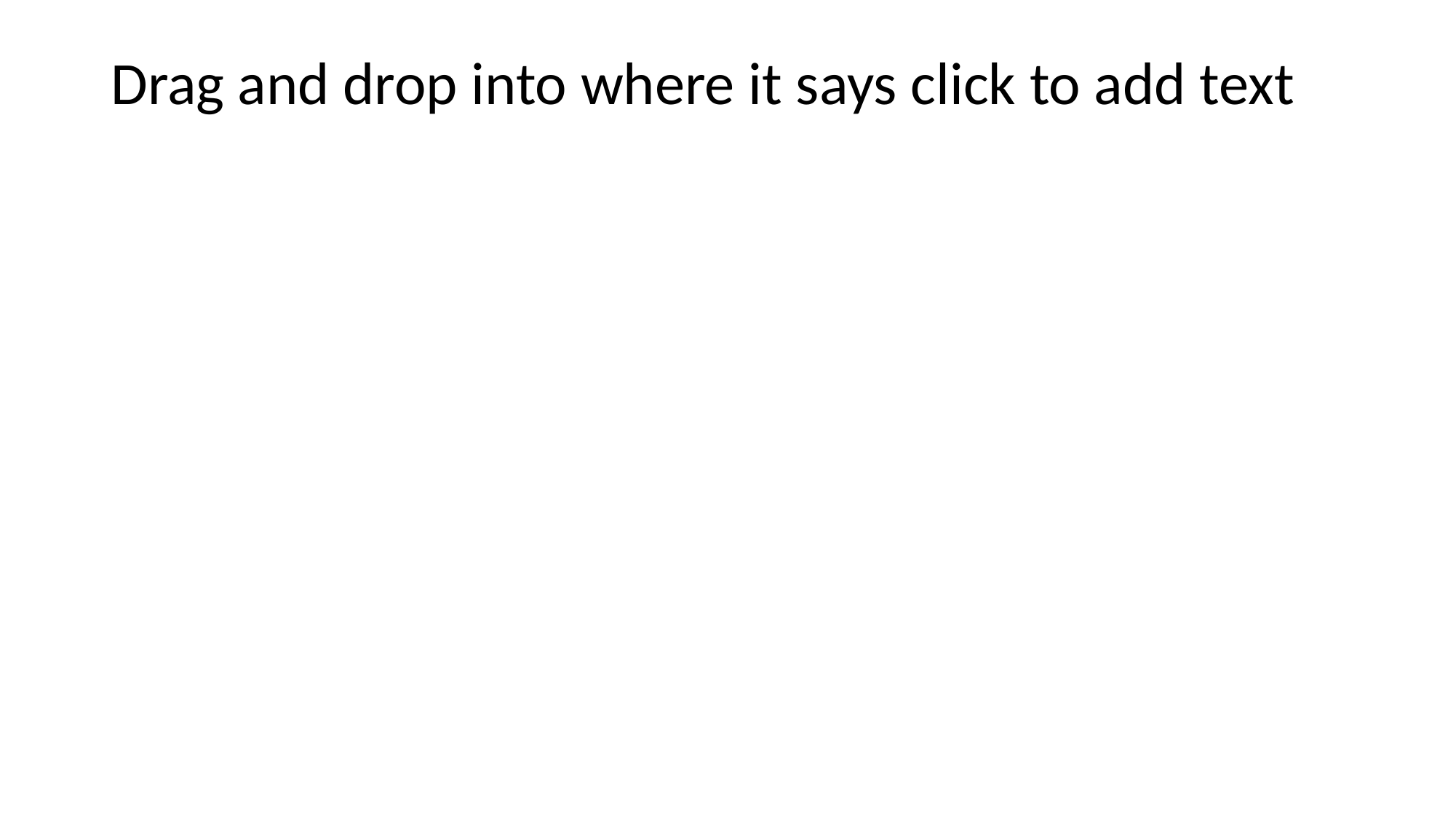

# Drag and drop into where it says click to add text